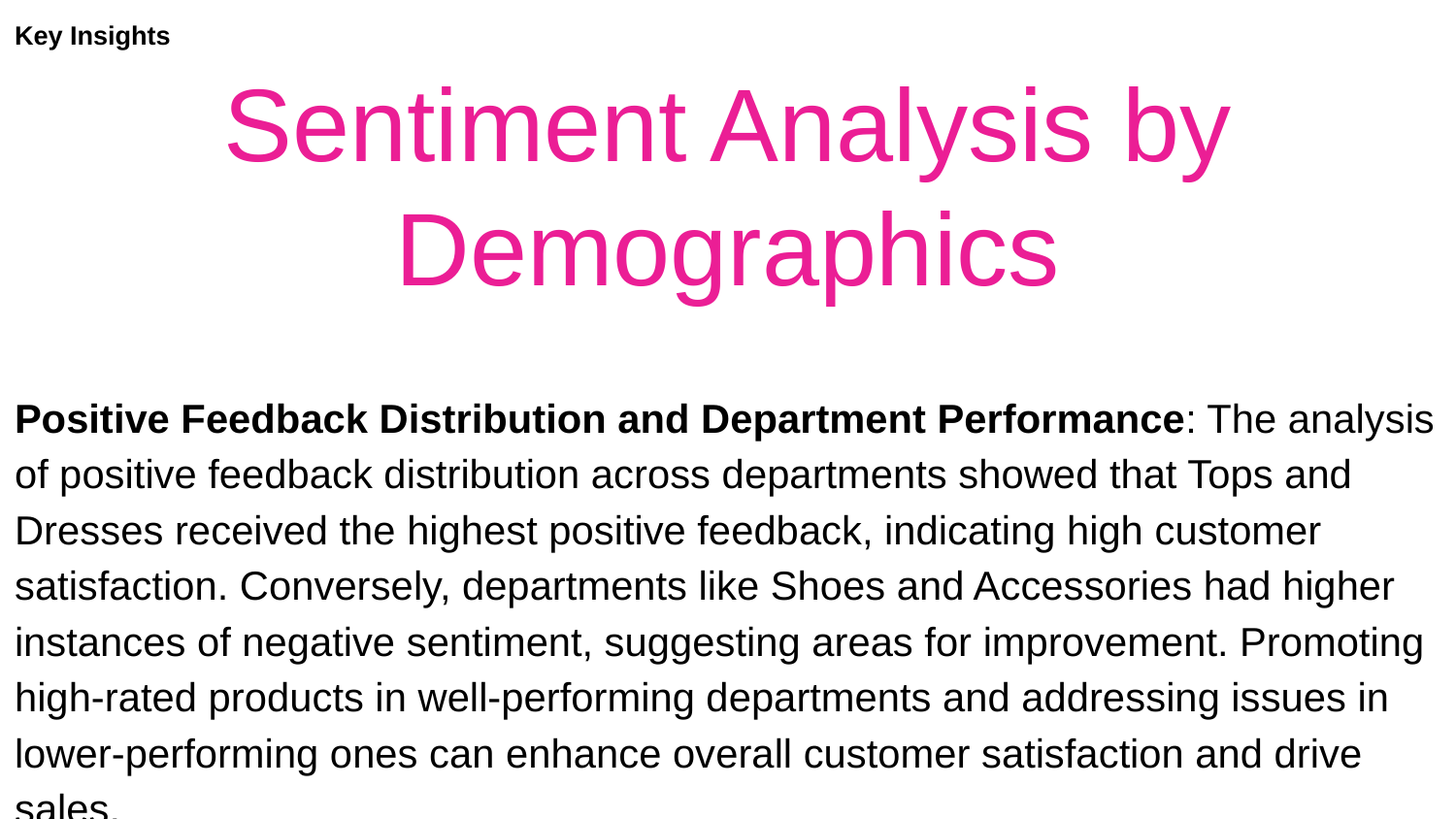

Key Insights
Sentiment Analysis by Demographics

Positive Feedback Distribution and Department Performance: The analysis of positive feedback distribution across departments showed that Tops and Dresses received the highest positive feedback, indicating high customer satisfaction. Conversely, departments like Shoes and Accessories had higher instances of negative sentiment, suggesting areas for improvement. Promoting high-rated products in well-performing departments and addressing issues in lower-performing ones can enhance overall customer satisfaction and drive sales.